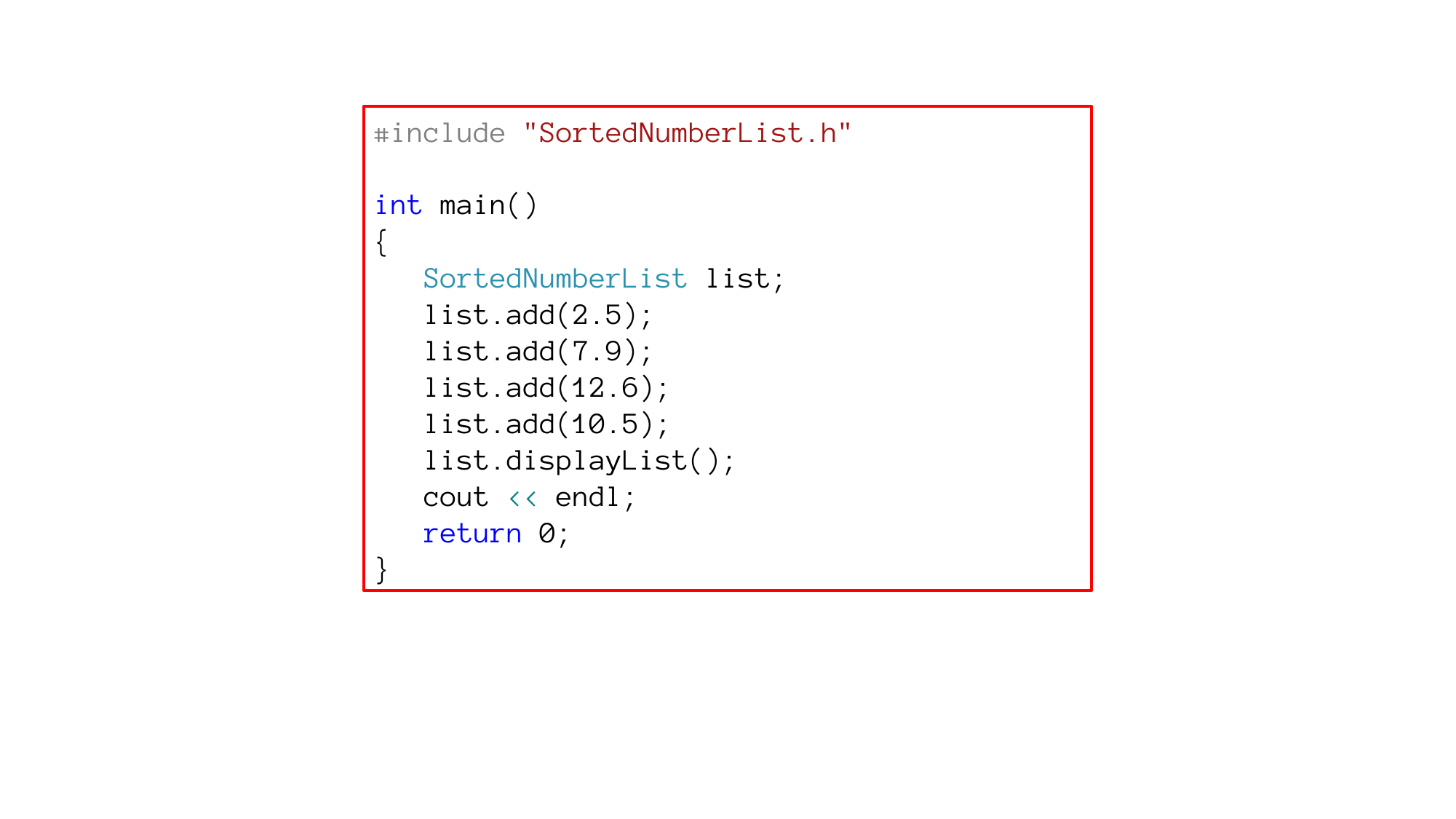

#include "SortedNumberList.h"

int main()
{
   SortedNumberList list;
   list.add(2.5);
   list.add(7.9);
   list.add(12.6);
   list.add(10.5);
   list.displayList();
   cout << endl;
   return 0;
}